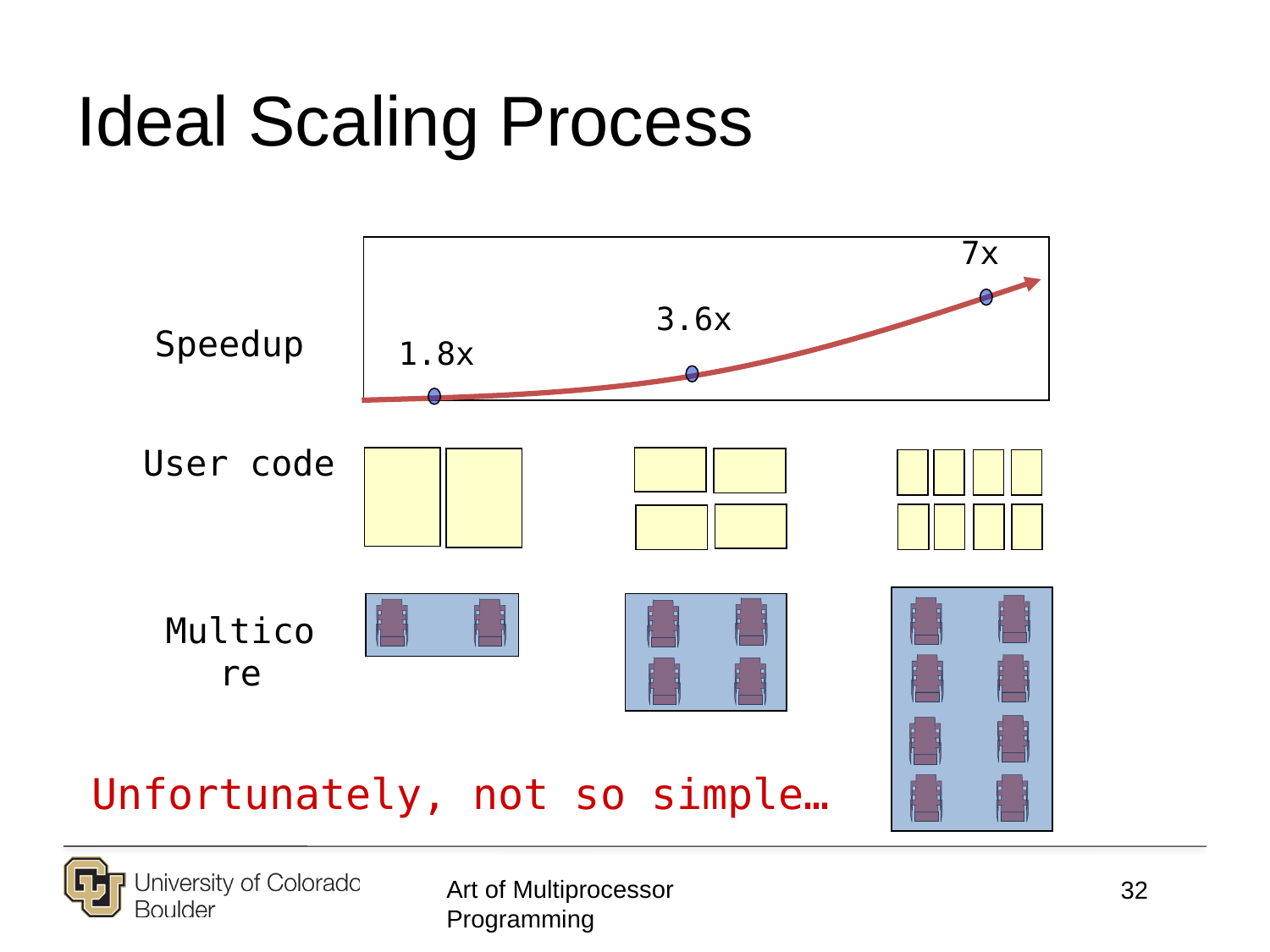

# Ideal Scaling Process
7x

3.6x
Speedup
1.8x

User code

Multicore

Unfortunately, not so simple…

Art of Multiprocessor Programming
32